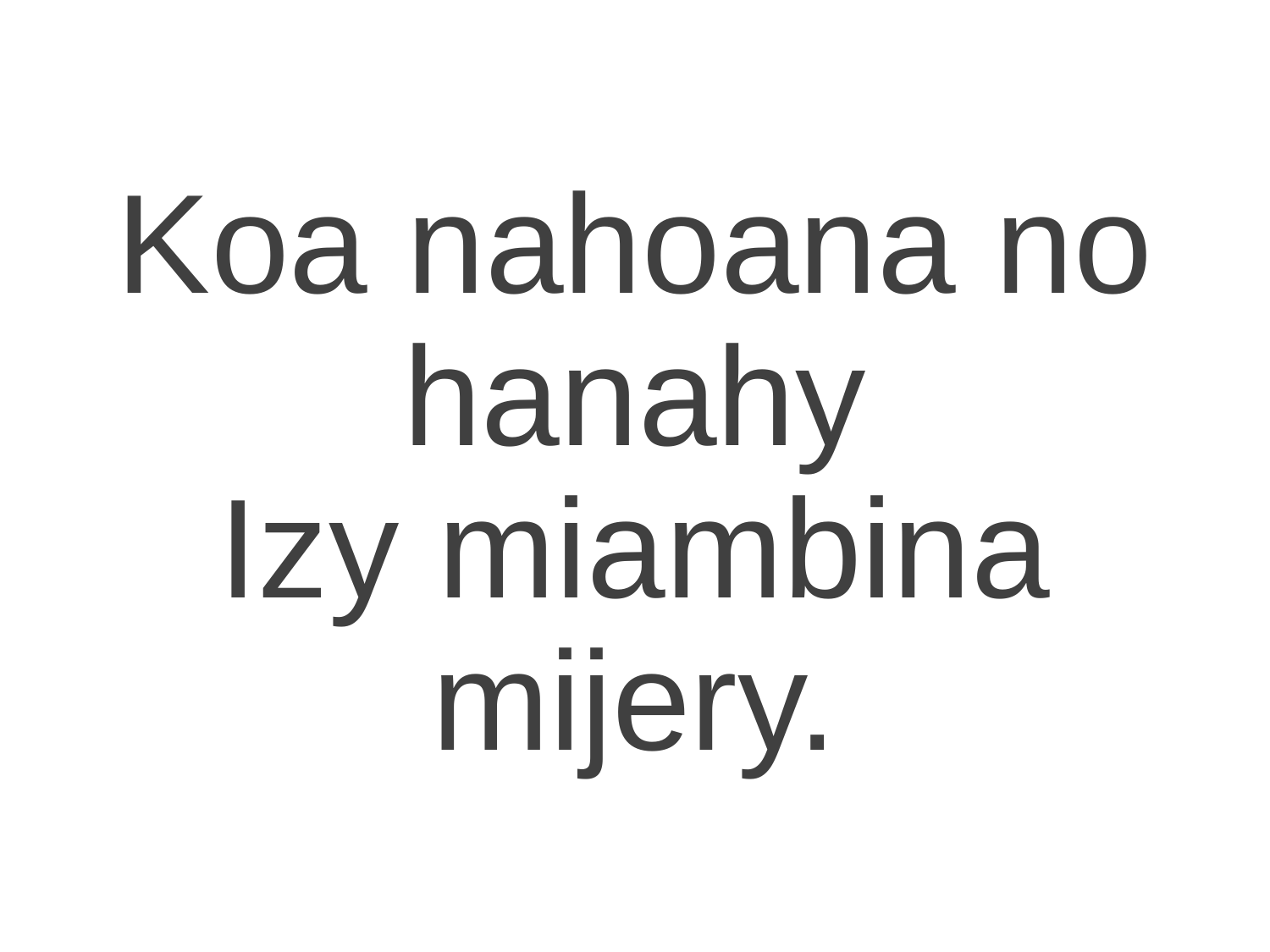

Koa nahoana no hanahy
Izy miambina mijery.